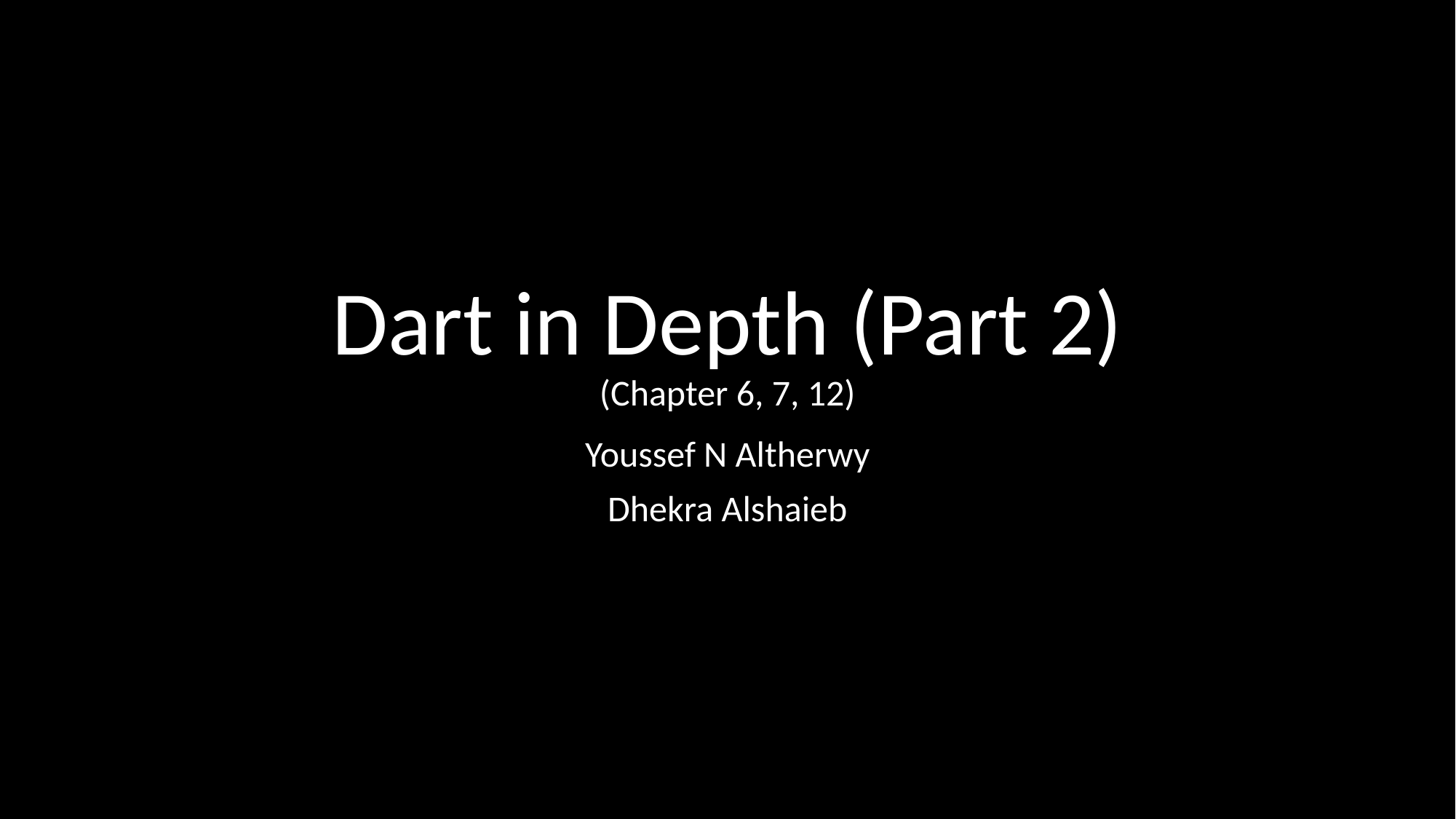

# Dart in Depth (Part 2) (Chapter 6, 7, 12)
Youssef N Altherwy
Dhekra Alshaieb